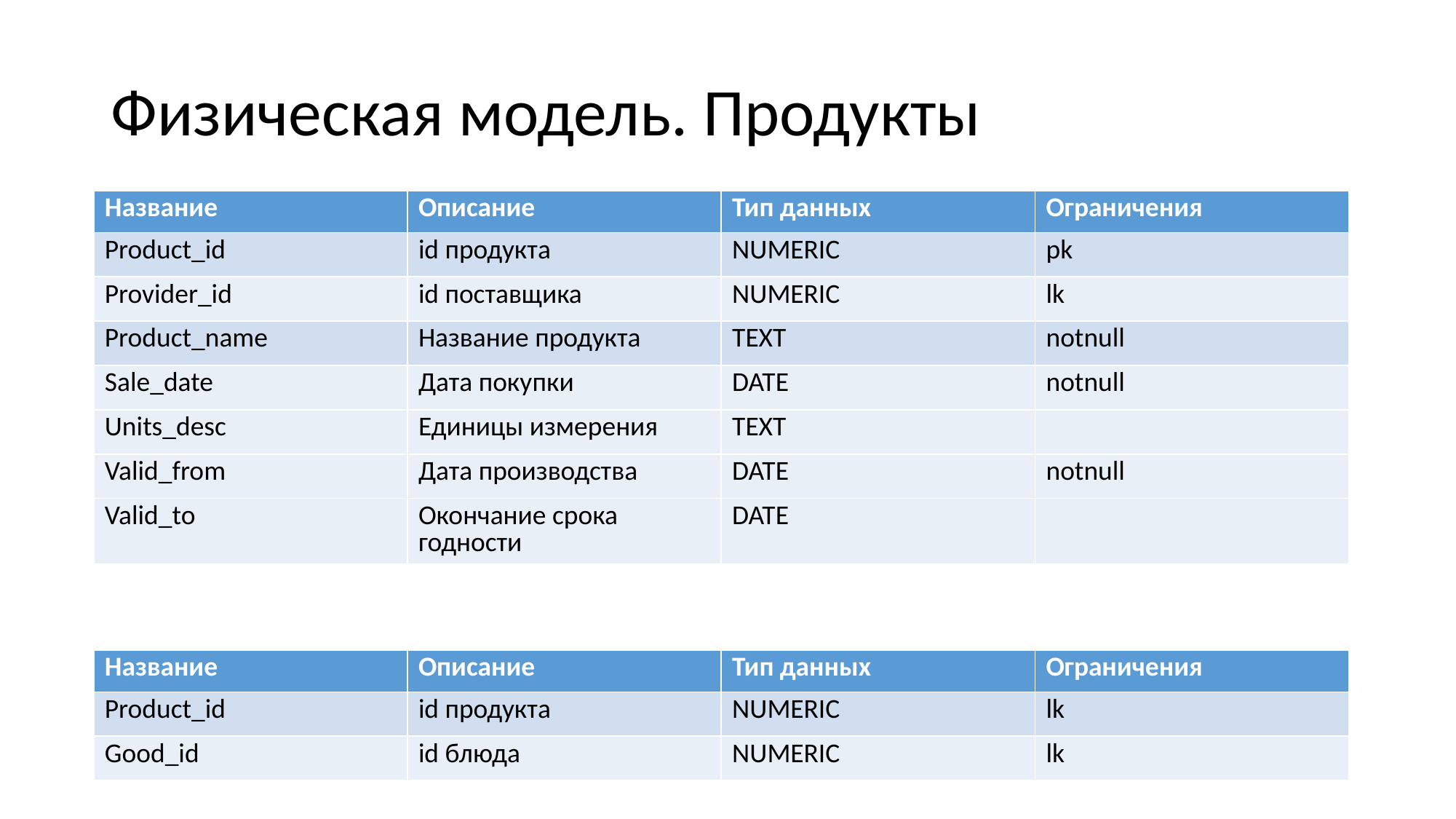

Физическая модель. Продукты
| Название | Описание | Тип данных | Ограничения |
| --- | --- | --- | --- |
| Product\_id | id продукта | NUMERIC | pk |
| Provider\_id | id поставщика | NUMERIC | lk |
| Product\_name | Название продукта | TEXT | notnull |
| Sale\_date | Дата покупки | DATE | notnull |
| Units\_desc | Единицы измерения | TEXT |  |
| Valid\_from | Дата производства | DATE | notnull |
| Valid\_to | Окончание срока годности | DATE |  |
| Название | Описание | Тип данных | Ограничения |
| --- | --- | --- | --- |
| Product\_id | id продукта | NUMERIC | lk |
| Good\_id | id блюда | NUMERIC | lk |